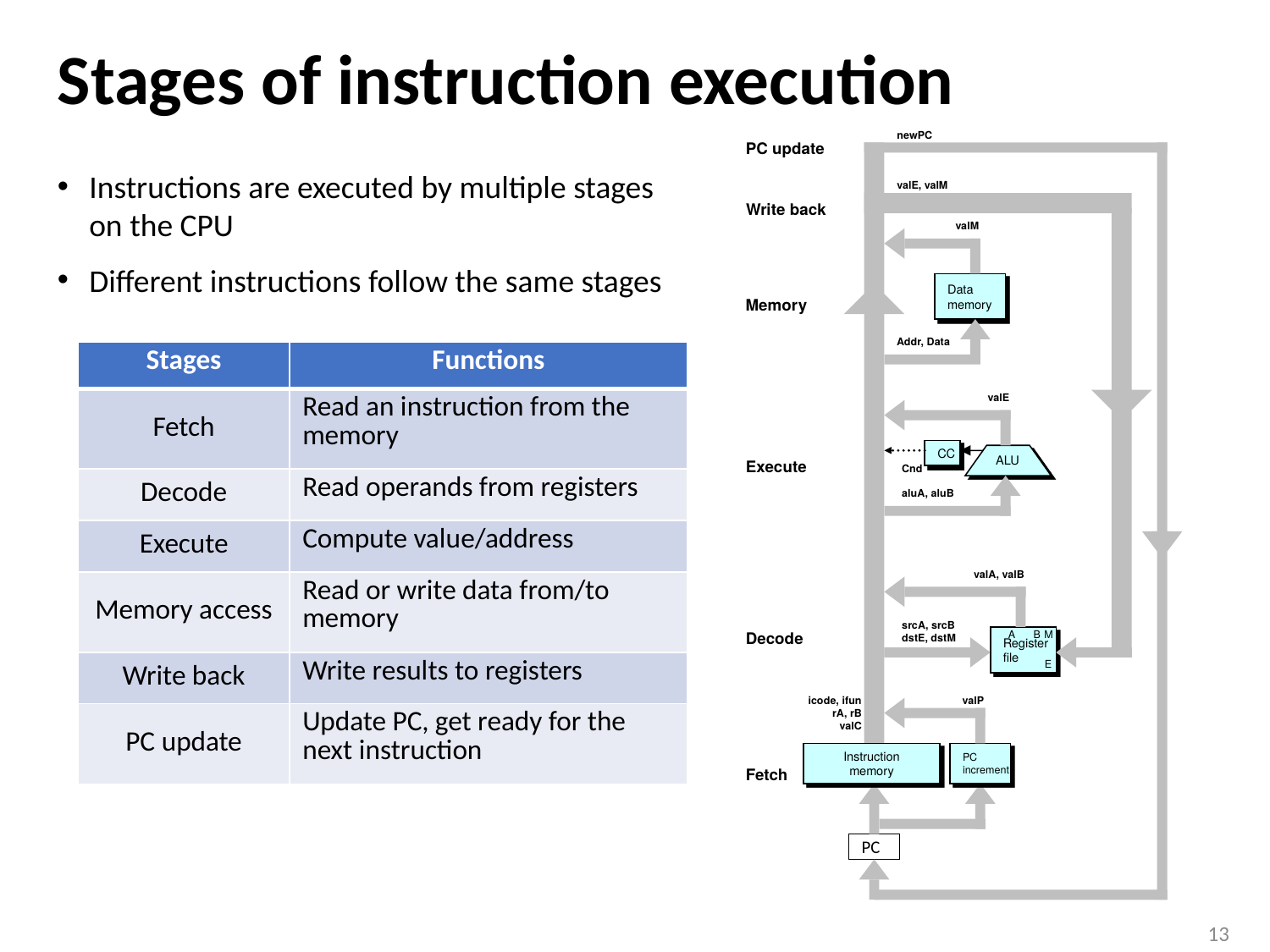

# Stages of instruction execution

newPC
PC update

valE, valM
Write back

valM

Data
memory
Memory

Addr, Data

valE

CC
ALU

Execute
Cnd

aluA, aluB

valA, valB

srcA, srcB
dstE, dstM
B
M
A
Register
file
E
Decode

icode, ifun
rA, rB
valC
valP

Instruction
memory
PC
increment

Fetch

PC

Instructions are executed by multiple stages on the CPU
Different instructions follow the same stages

| Stages | Functions |
| --- | --- |
| Fetch | Read an instruction from the memory |
| Decode | Read operands from registers |
| Execute | Compute value/address |
| Memory access | Read or write data from/to memory |
| Write back | Write results to registers |
| PC update | Update PC, get ready for the next instruction |
13